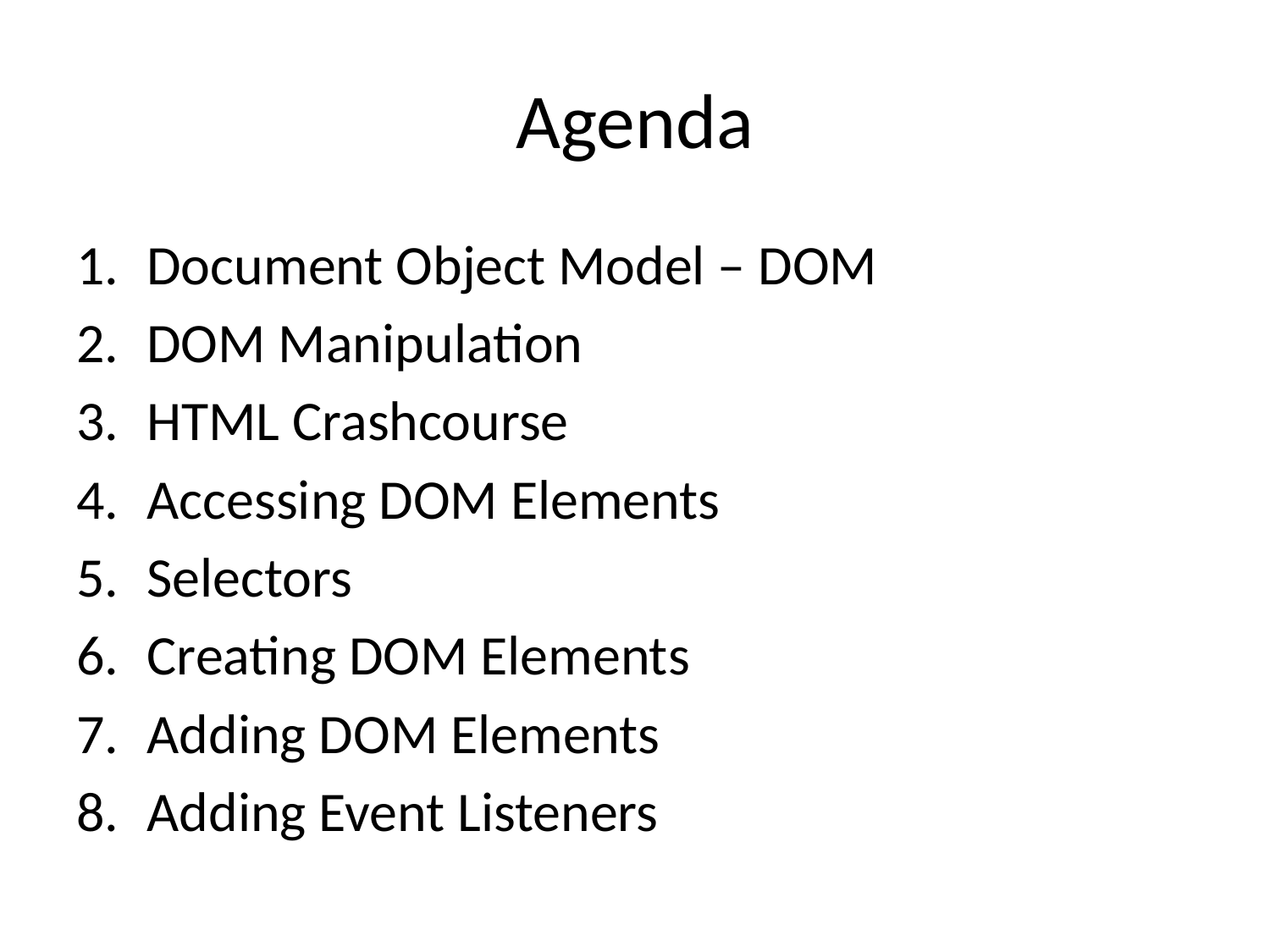

# Agenda
Document Object Model – DOM
DOM Manipulation
HTML Crashcourse
Accessing DOM Elements
Selectors
Creating DOM Elements
Adding DOM Elements
Adding Event Listeners